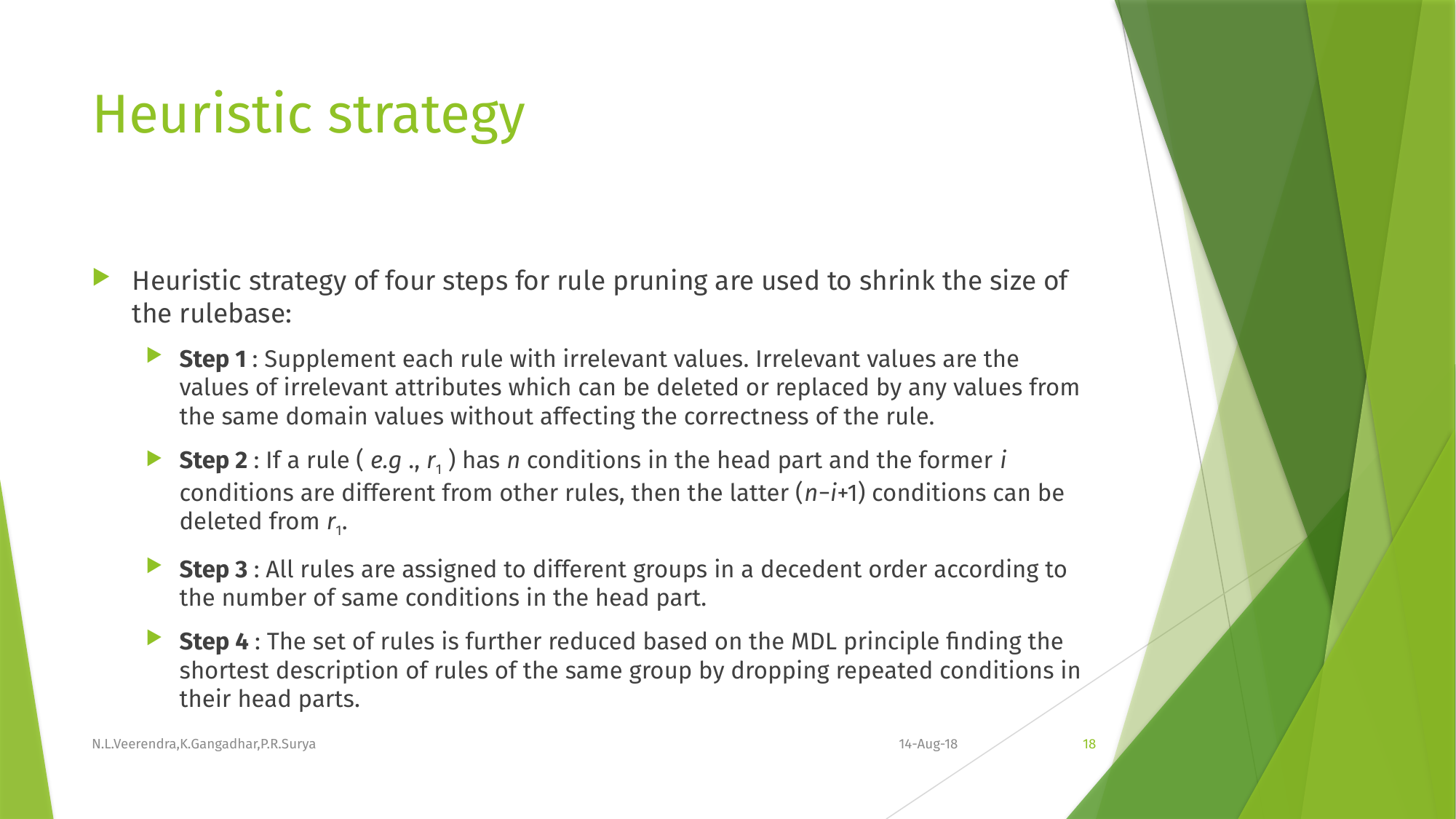

# Heuristic strategy
Heuristic strategy of four steps for rule pruning are used to shrink the size of the rulebase:
Step 1 : Supplement each rule with irrelevant values. Irrelevant values are the values of irrelevant attributes which can be deleted or replaced by any values from the same domain values without affecting the correctness of the rule.
Step 2 : If a rule ( e.g ., r1 ) has n conditions in the head part and the former i conditions are different from other rules, then the latter (n−i+1) conditions can be deleted from r1.
Step 3 : All rules are assigned to different groups in a decedent order according to the number of same conditions in the head part.
Step 4 : The set of rules is further reduced based on the MDL principle finding the shortest description of rules of the same group by dropping repeated conditions in their head parts.

N.L.Veerendra,K.Gangadhar,P.R.Surya
14-Aug-18
18